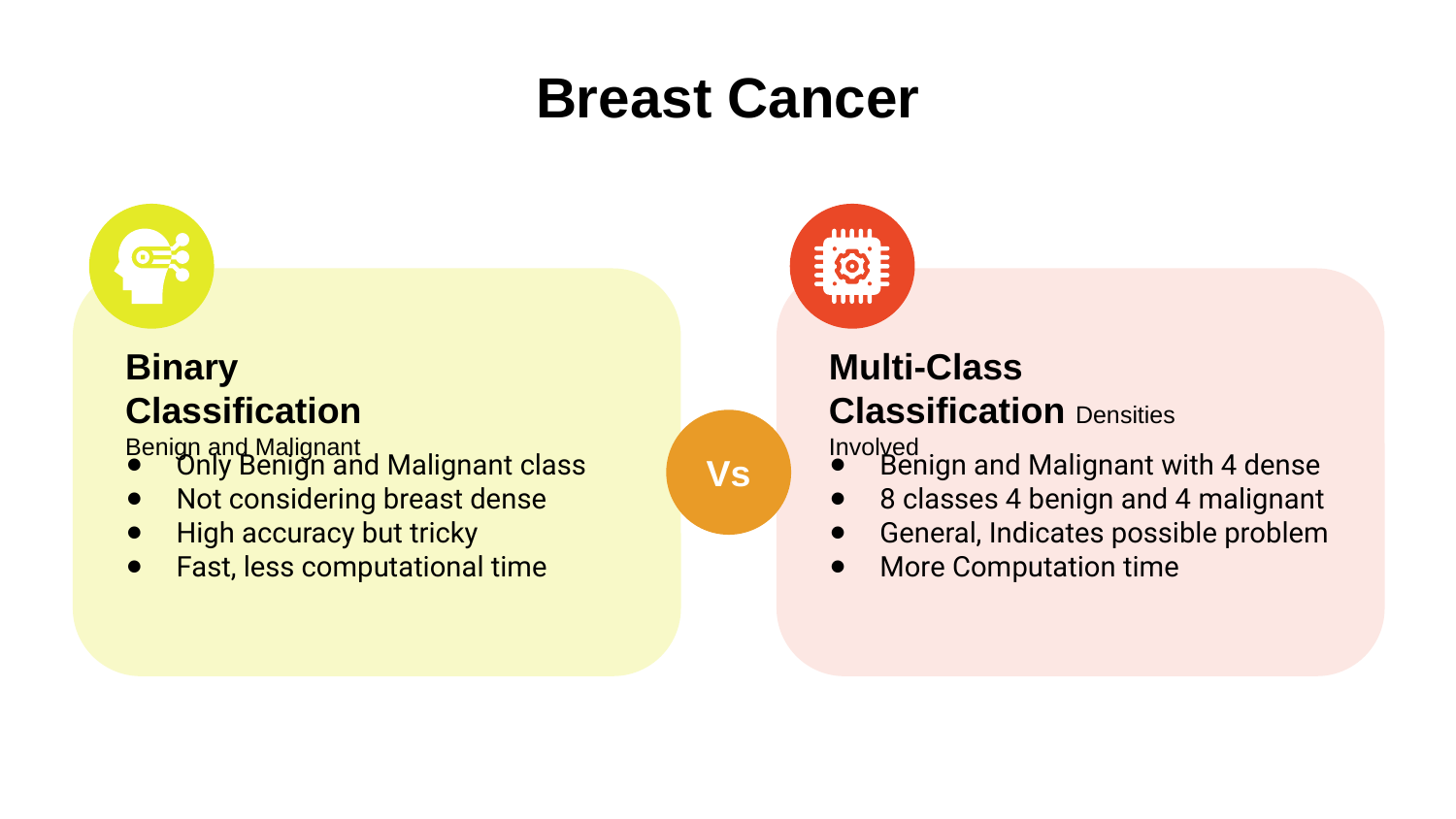

# Breast Cancer

Binary Classification Benign and Malignant
Only Benign and Malignant class
Not considering breast dense
High accuracy but tricky
Fast, less computational time
Multi-Class Classification Densities Involved
Benign and Malignant with 4 dense
8 classes 4 benign and 4 malignant
General, Indicates possible problem
More Computation time
Vs